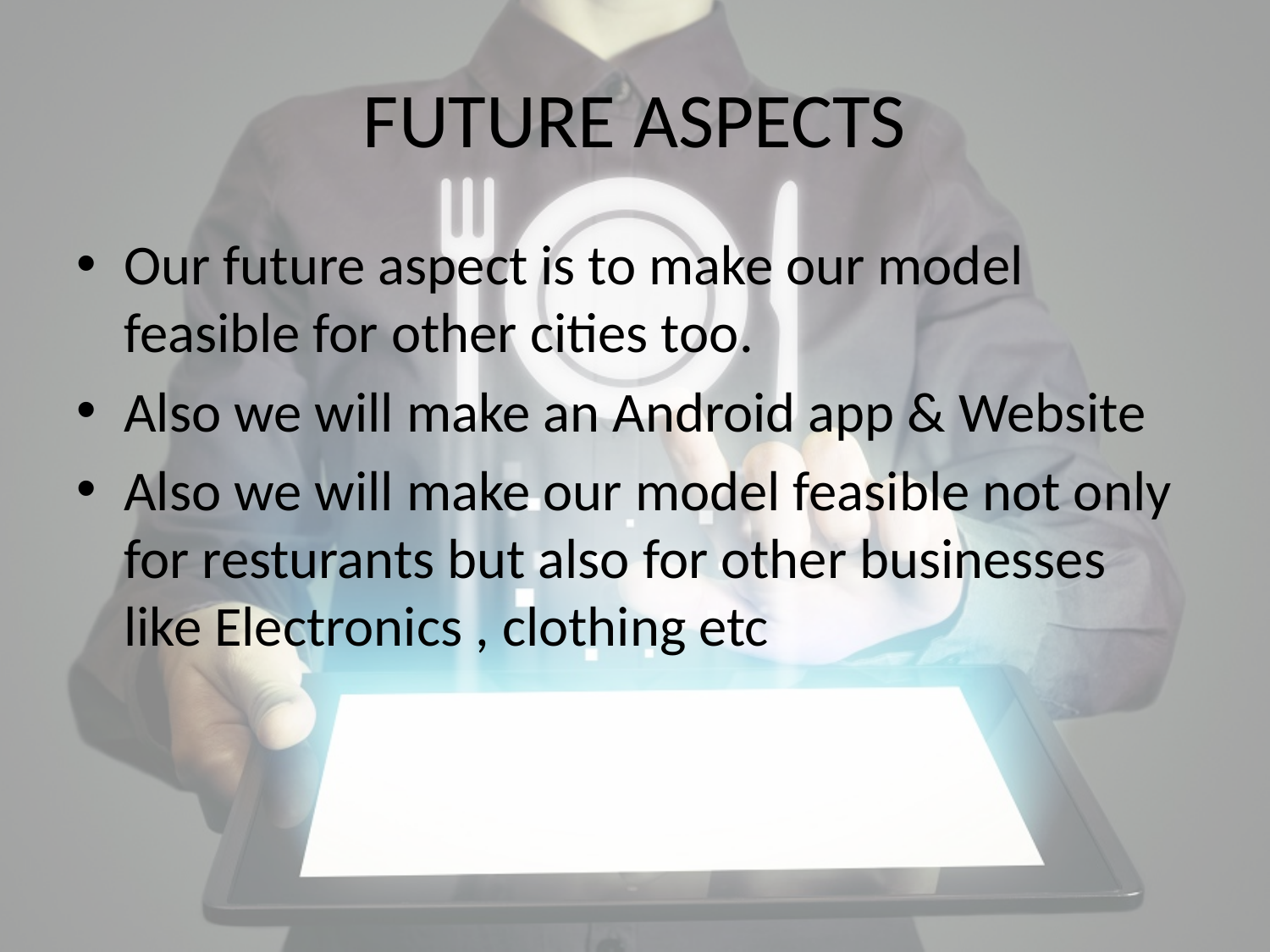

# FUTURE ASPECTS
Our future aspect is to make our model feasible for other cities too.
Also we will make an Android app & Website
Also we will make our model feasible not only for resturants but also for other businesses like Electronics , clothing etc